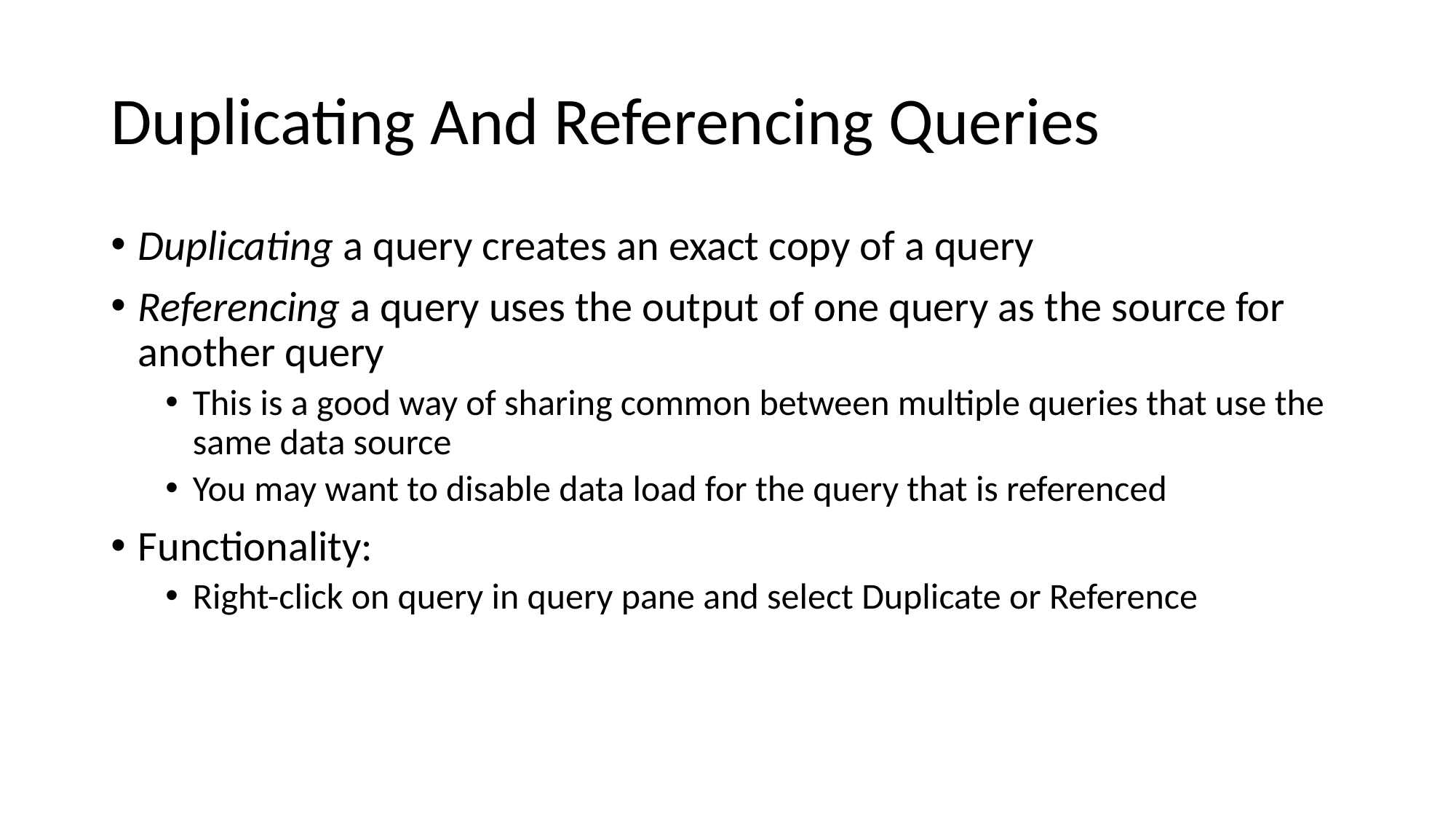

# Duplicating And Referencing Queries
Duplicating a query creates an exact copy of a query
Referencing a query uses the output of one query as the source for another query
This is a good way of sharing common between multiple queries that use the same data source
You may want to disable data load for the query that is referenced
Functionality:
Right-click on query in query pane and select Duplicate or Reference